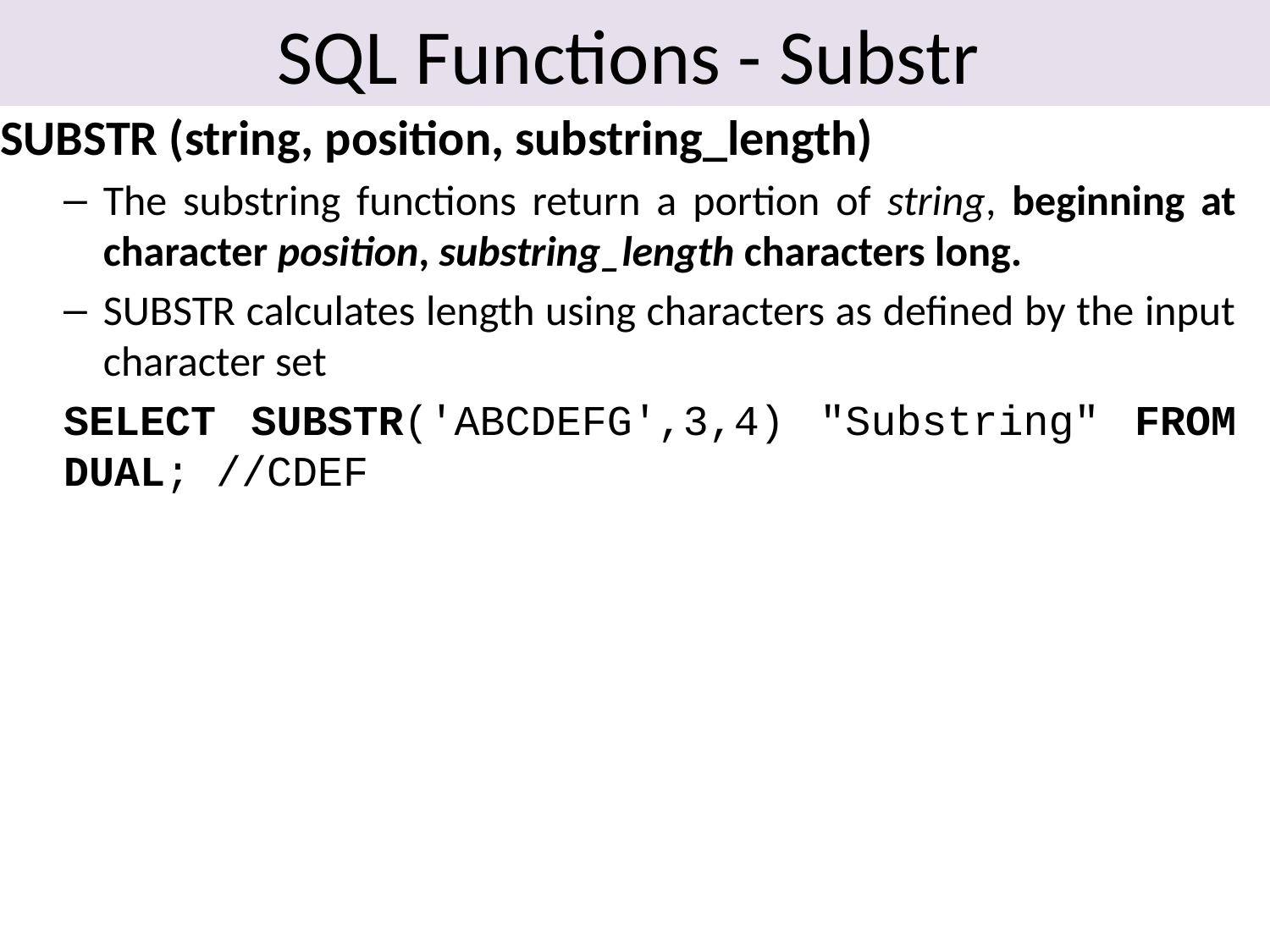

SQL Functions - Substr
SUBSTR (string, position, substring_length)
The substring functions return a portion of string, beginning at character position, substring_length characters long.
SUBSTR calculates length using characters as defined by the input character set
SELECT SUBSTR('ABCDEFG',3,4) "Substring" FROM DUAL; //CDEF
142